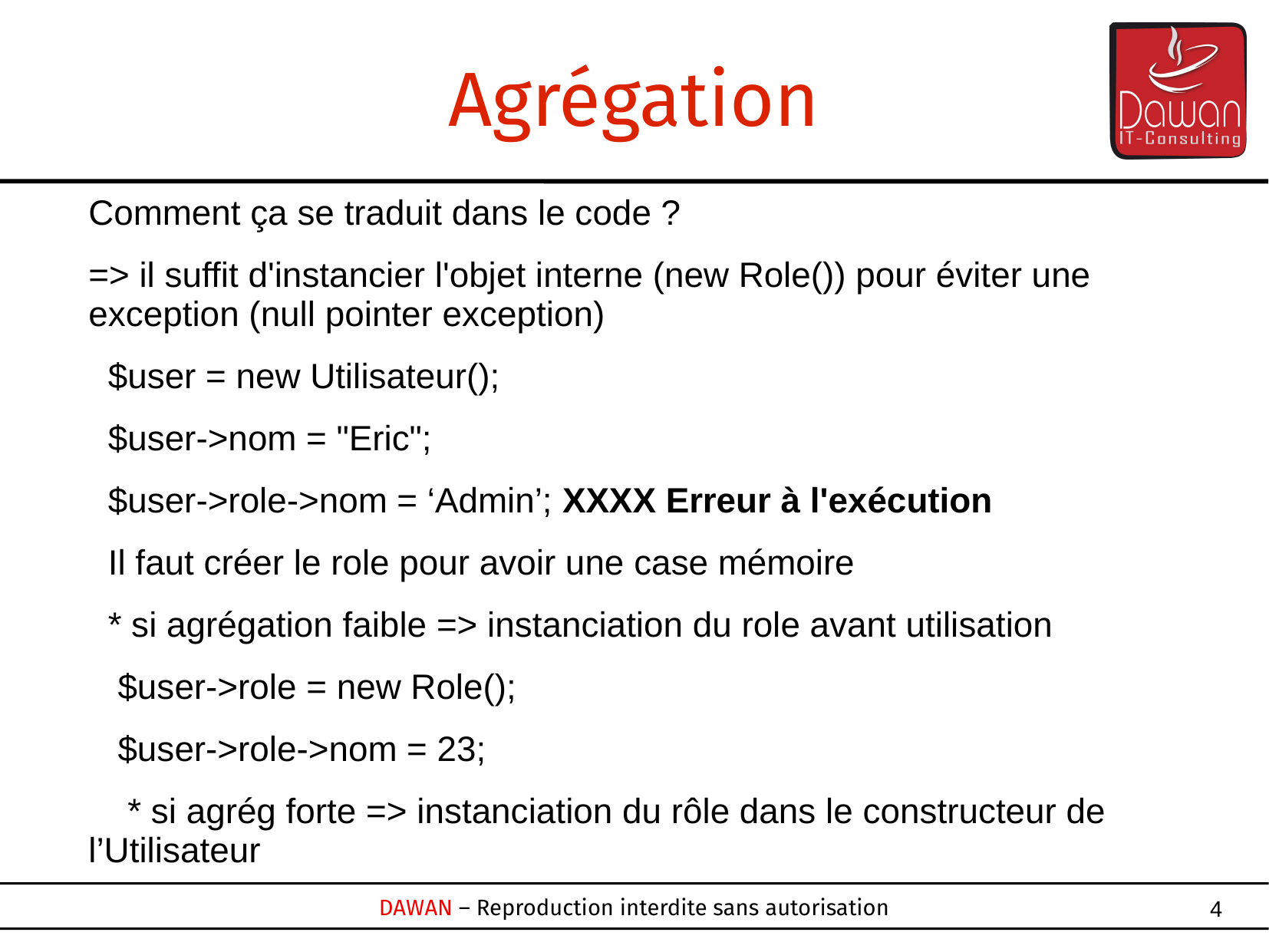

Agrégation
Comment ça se traduit dans le code ?
=> il suffit d'instancier l'objet interne (new Role()) pour éviter une exception (null pointer exception)
  $user = new Utilisateur();
  $user->nom = "Eric";
  $user->role->nom = ‘Admin’; XXXX Erreur à l'exécution
  Il faut créer le role pour avoir une case mémoire
  * si agrégation faible => instanciation du role avant utilisation
   $user->role = new Role();
   $user->role->nom = 23;
    * si agrég forte => instanciation du rôle dans le constructeur de l’Utilisateur
4